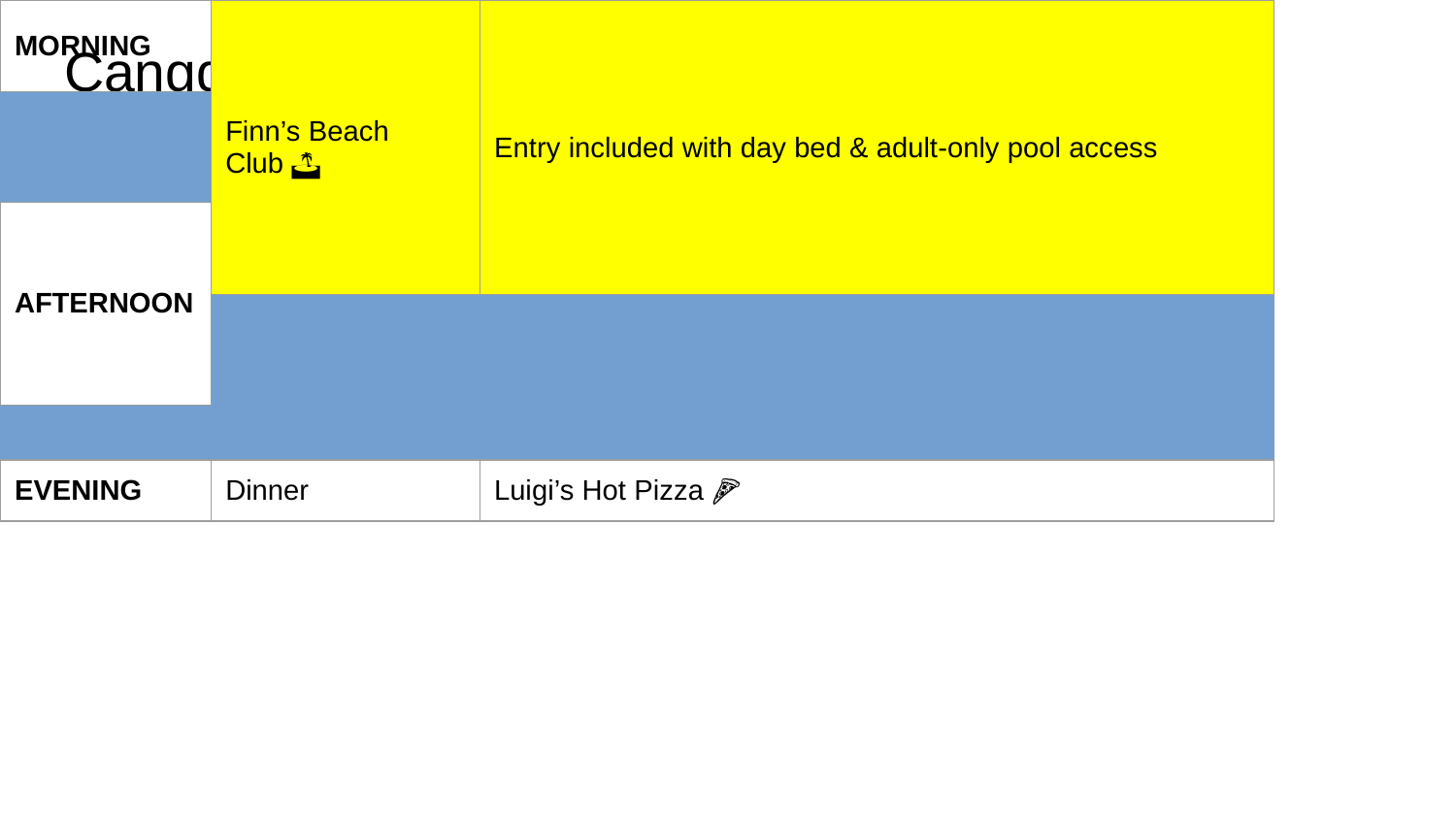

# Canggu: Day 3 - October 9
| MORNING | Finn’s Beach Club 🏝️ | Entry included with day bed & adult-only pool access |
| --- | --- | --- |
|  |  |  |
|  |  |  |
| AFTERNOON |  |  |
|  |  |  |
|  |  |  |
|  |  |  |
| EVENING | Dinner | Luigi’s Hot Pizza 🍕 |
|  | Canggu Bar Hop | Luigi’s Hot Monday |
|  |  | Old Man’s |
|  |  | Sand Bar |